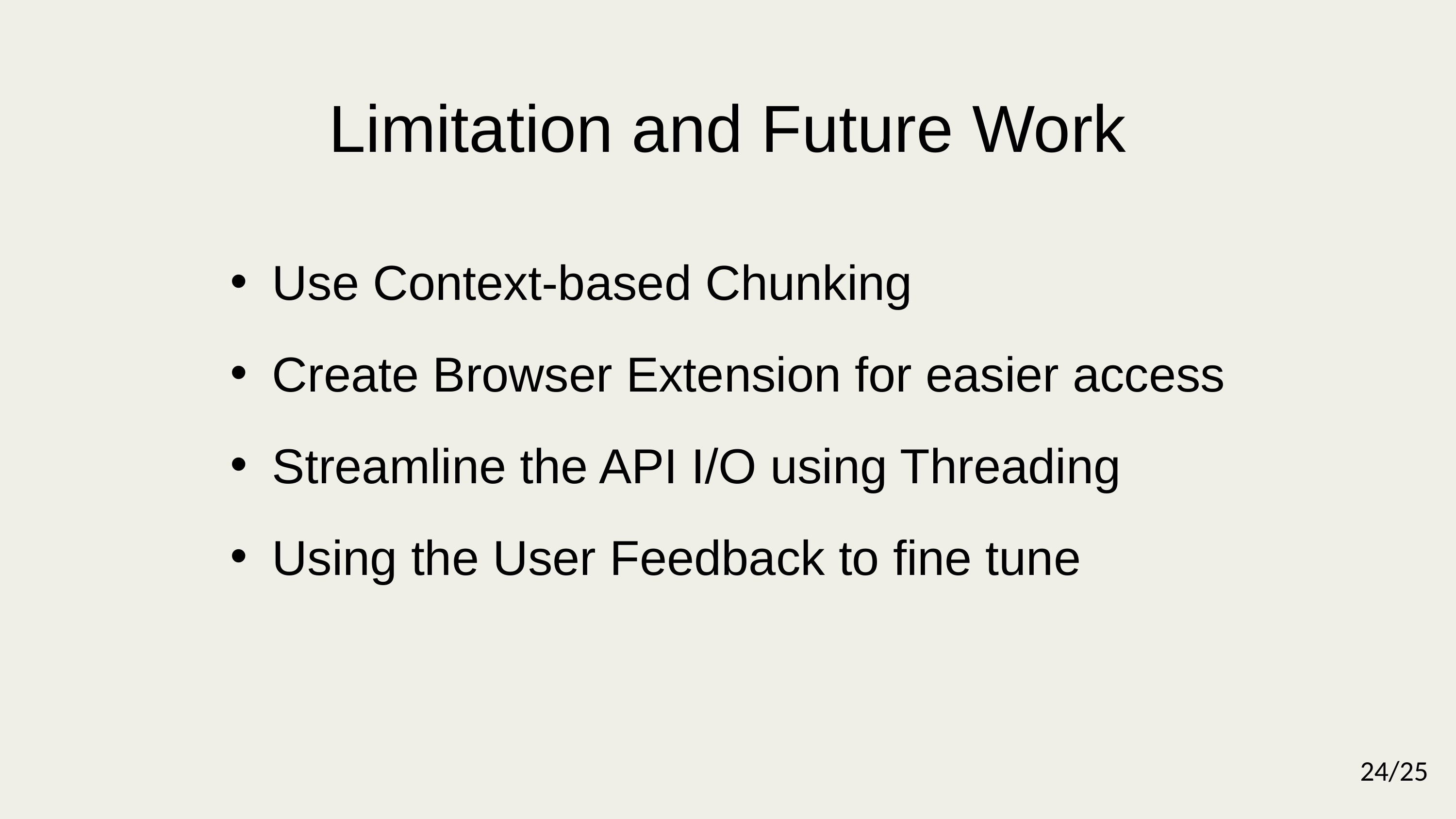

Limitation and Future Work
Use Context-based Chunking
Create Browser Extension for easier access
Streamline the API I/O using Threading
Using the User Feedback to fine tune
24/25